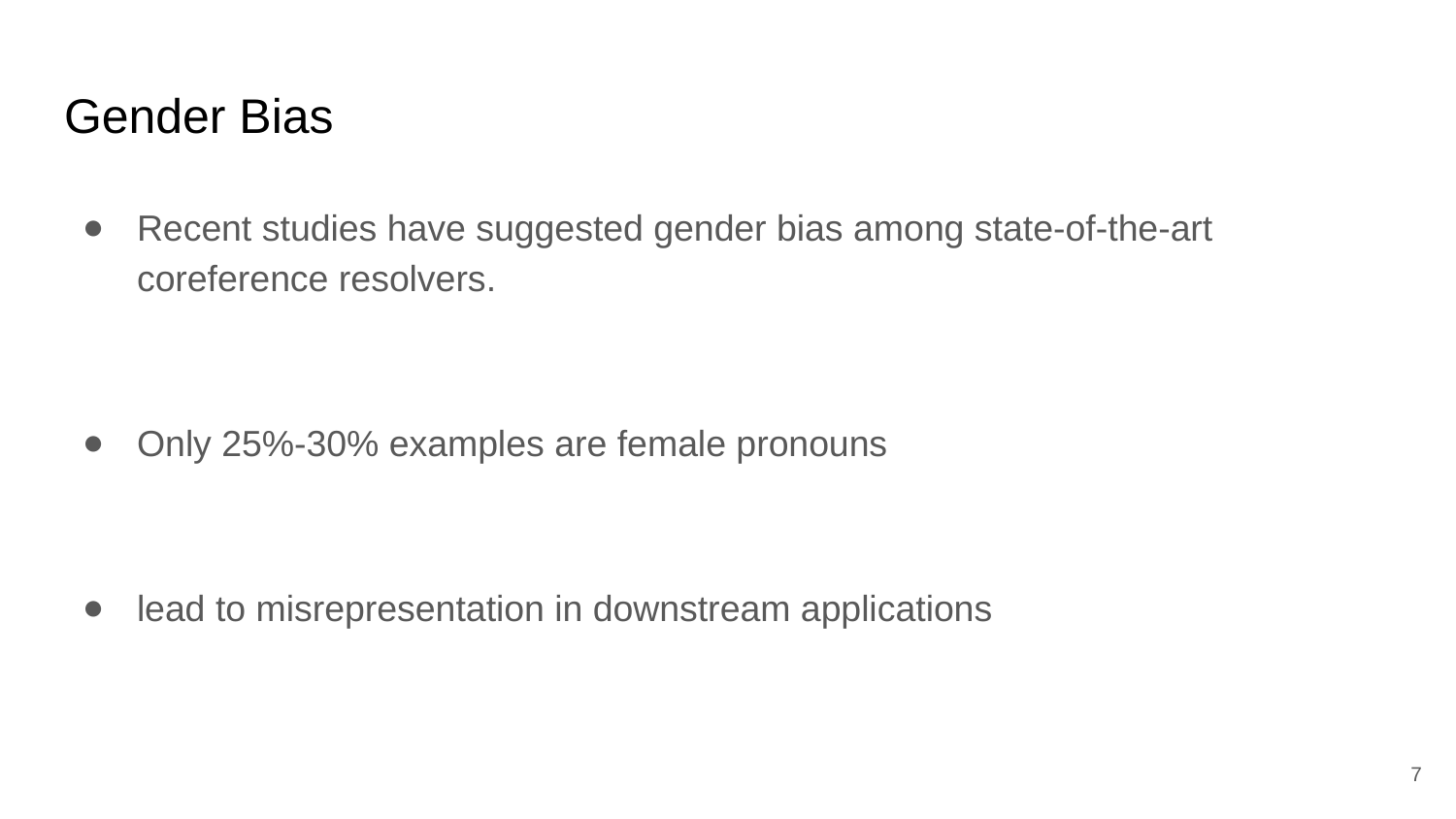

# Gender Bias
Recent studies have suggested gender bias among state-of-the-art coreference resolvers.

Only 25%-30% examples are female pronouns

lead to misrepresentation in downstream applications
7